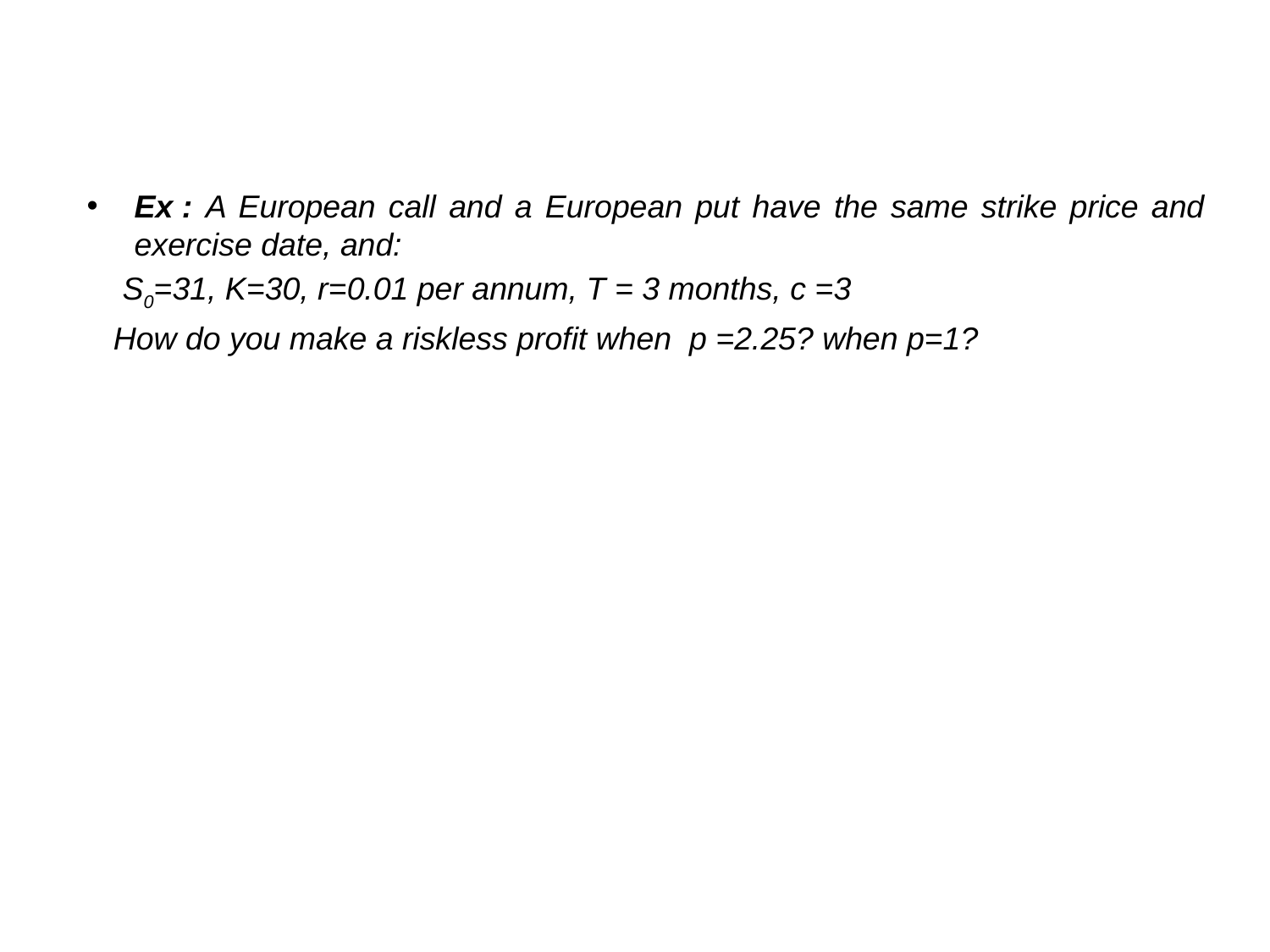

Ex : A European call and a European put have the same strike price and exercise date, and:
    S0=31, K=30, r=0.01 per annum, T = 3 months, c =3
   How do you make a riskless profit when  p =2.25? when p=1?